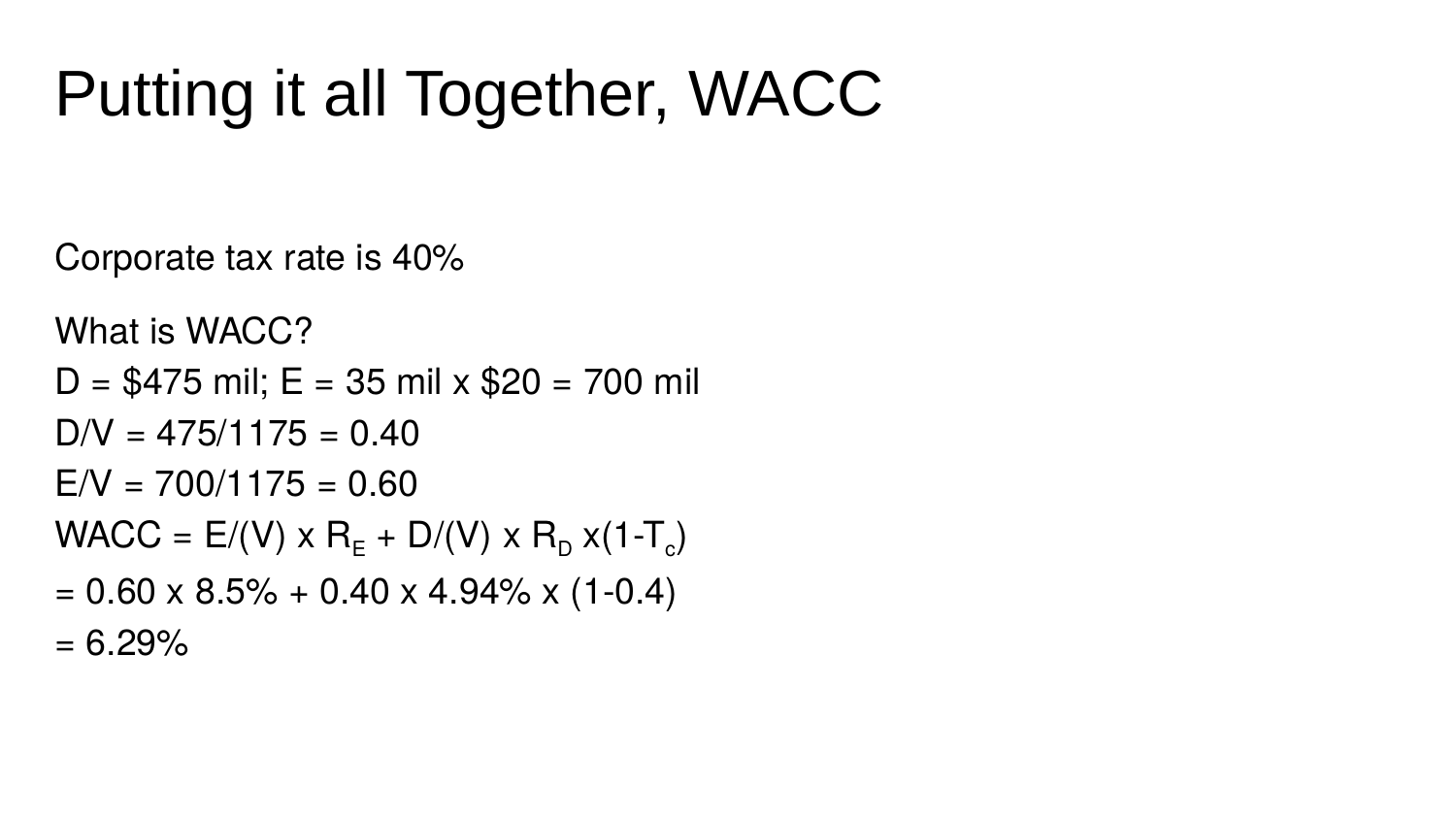

# Putting it all Together, WACC
Corporate tax rate is 40%

What is WACC?
D = $475 mil; E = 35 mil x $20 = 700 mil
D/V = 475/1175 = 0.40
E/V = 700/1175 = 0.60
WACC = E/(V) x RE + D/(V) x RD x(1-Tc)
= 0.60 x 8.5% + 0.40 x 4.94% x (1-0.4)
= 6.29%